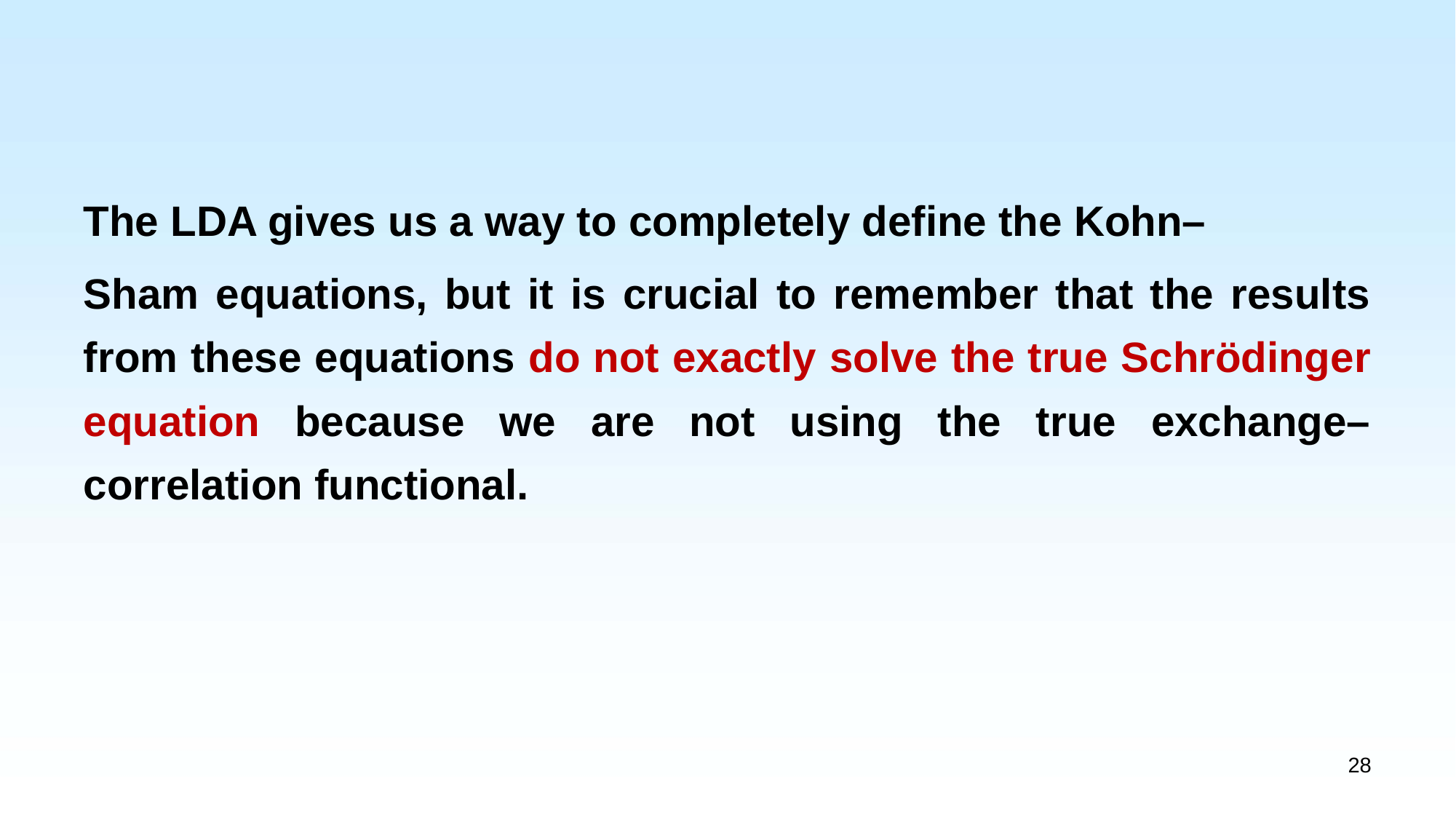

The LDA gives us a way to completely define the Kohn–
Sham equations, but it is crucial to remember that the results from these equations do not exactly solve the true Schrödinger equation because we are not using the true exchange–correlation functional.
28